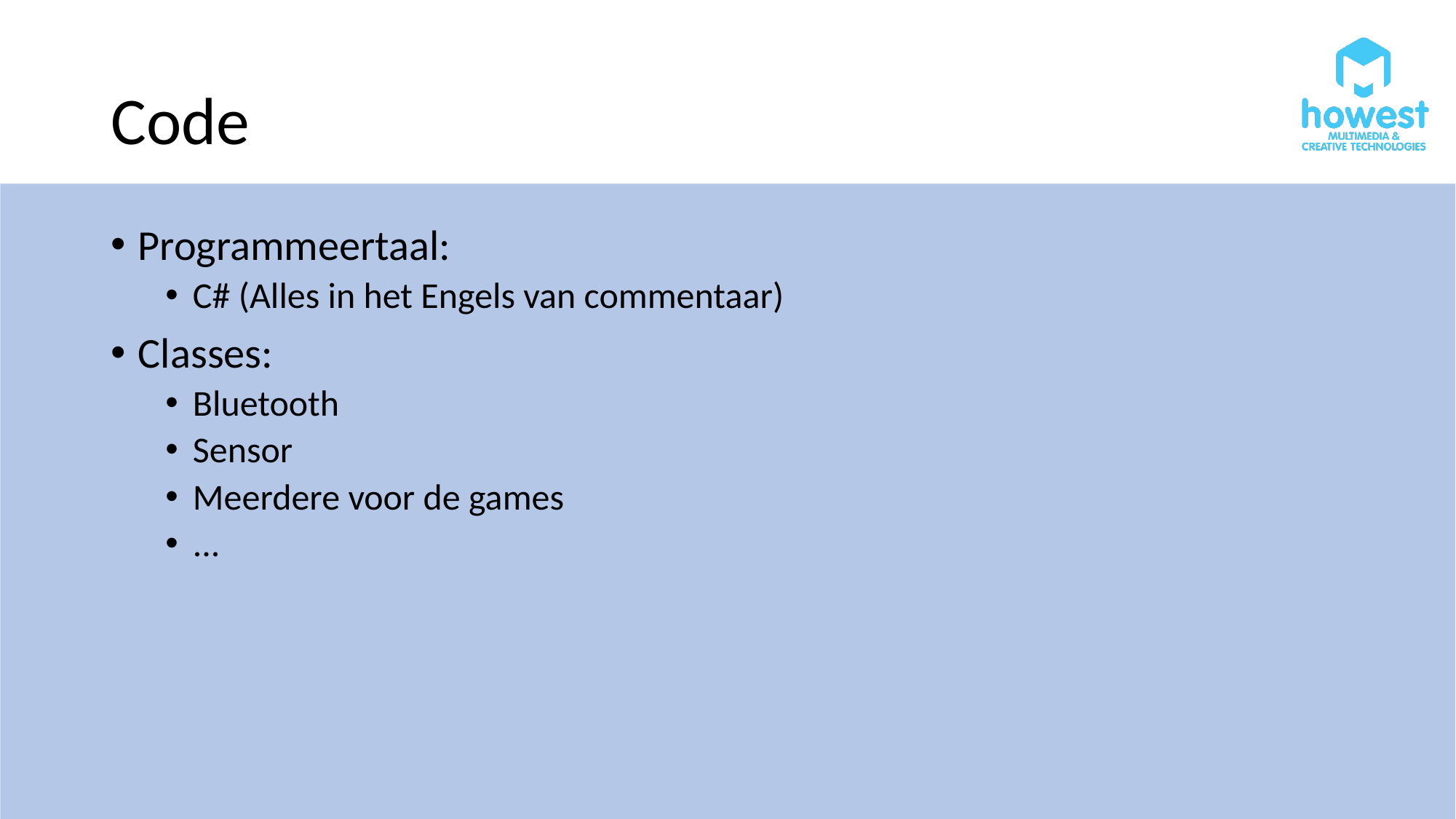

# Code
Programmeertaal:
C# (Alles in het Engels van commentaar)
Classes:
Bluetooth
Sensor
Meerdere voor de games
...